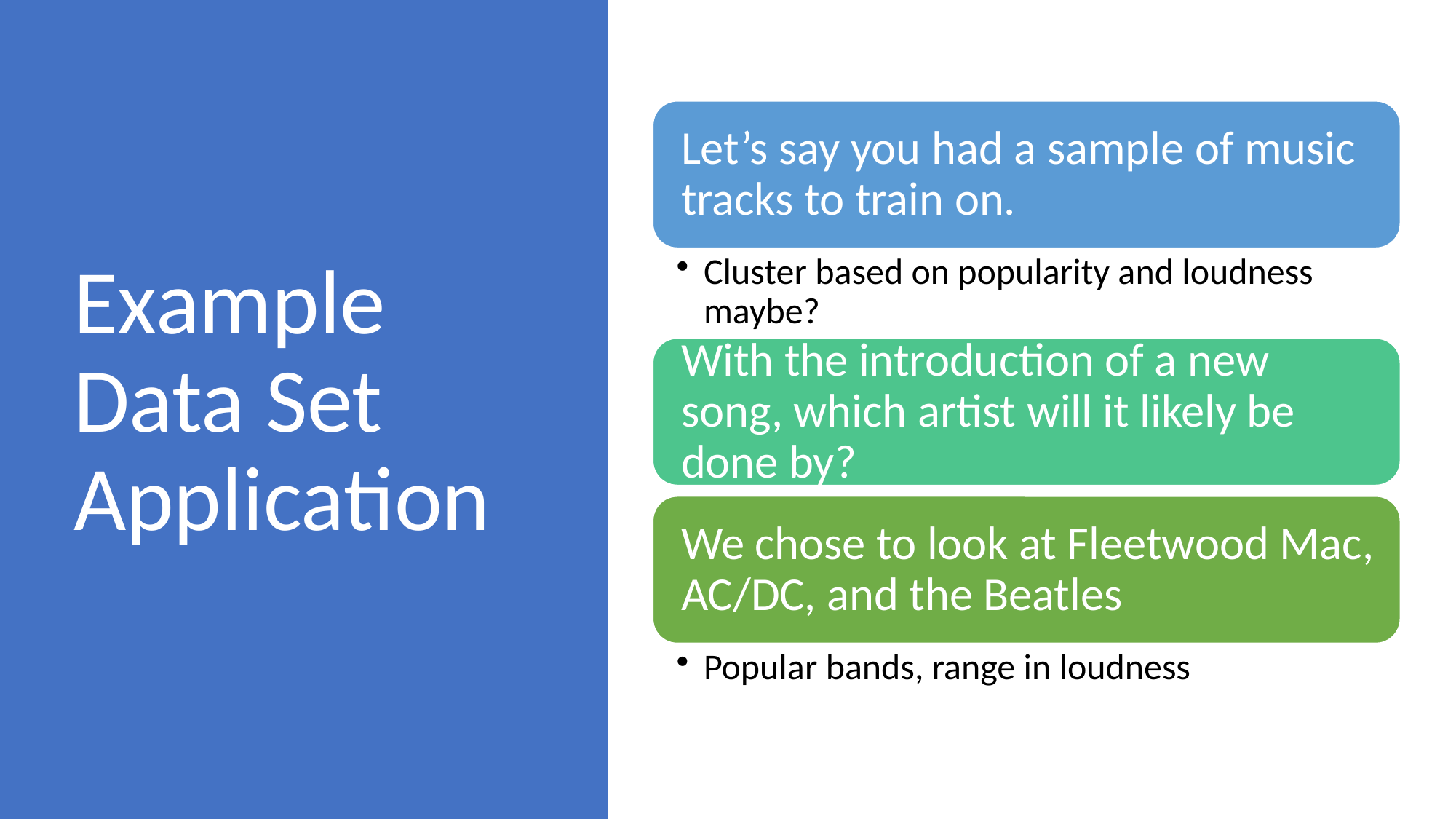

# Example Data Set Application
Let’s say you had a sample of music tracks to train on.
Cluster based on popularity and loudness maybe?
With the introduction of a new song, which artist will it likely be done by?
We chose to look at Fleetwood Mac, AC/DC, and the Beatles
Popular bands, range in loudness